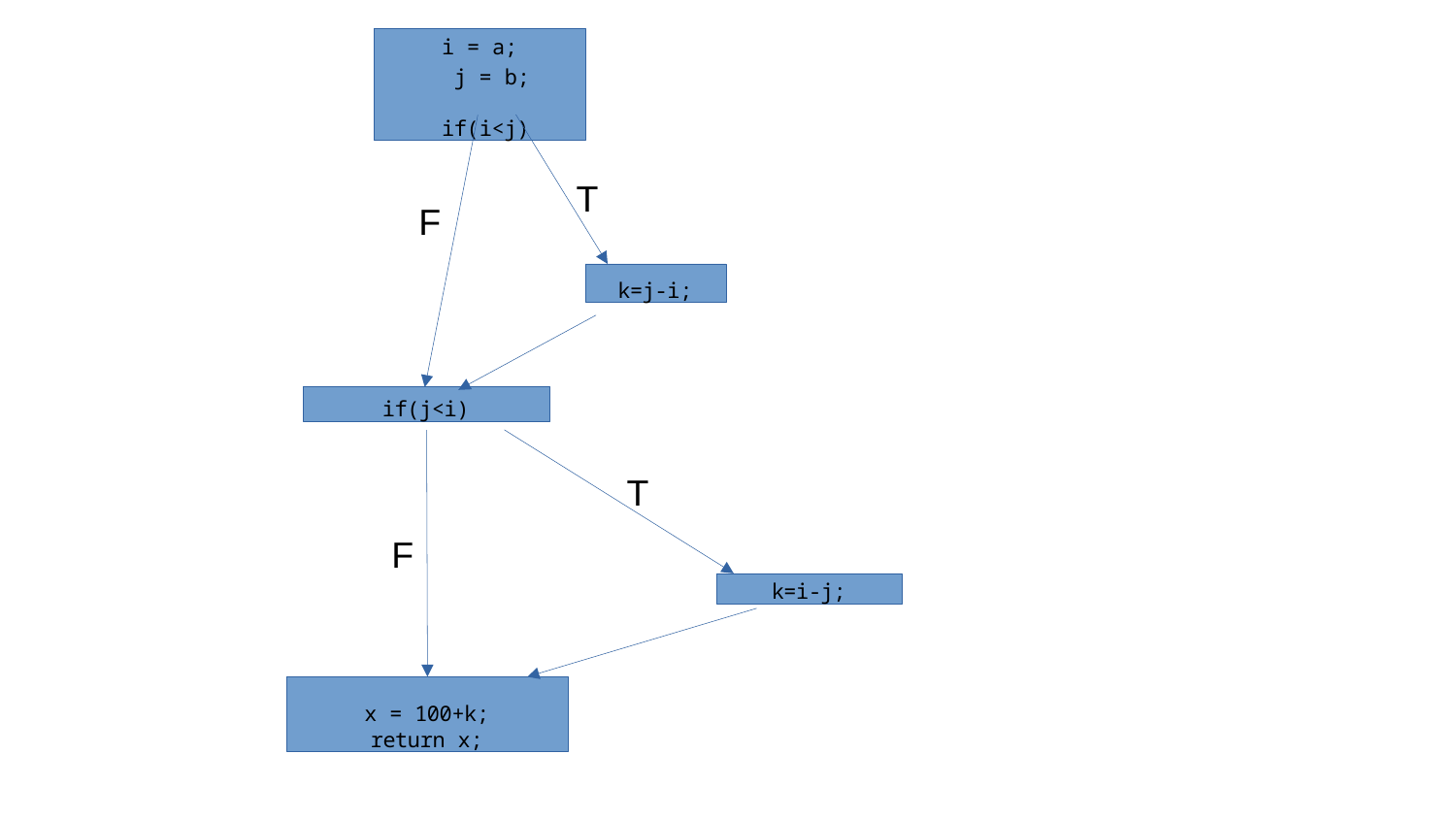

i = a;
 j = b;  if(i<j)

T
F
k=j-i;
if(j<i)

T
F
k=i-j;

x = 100+k;
return x;